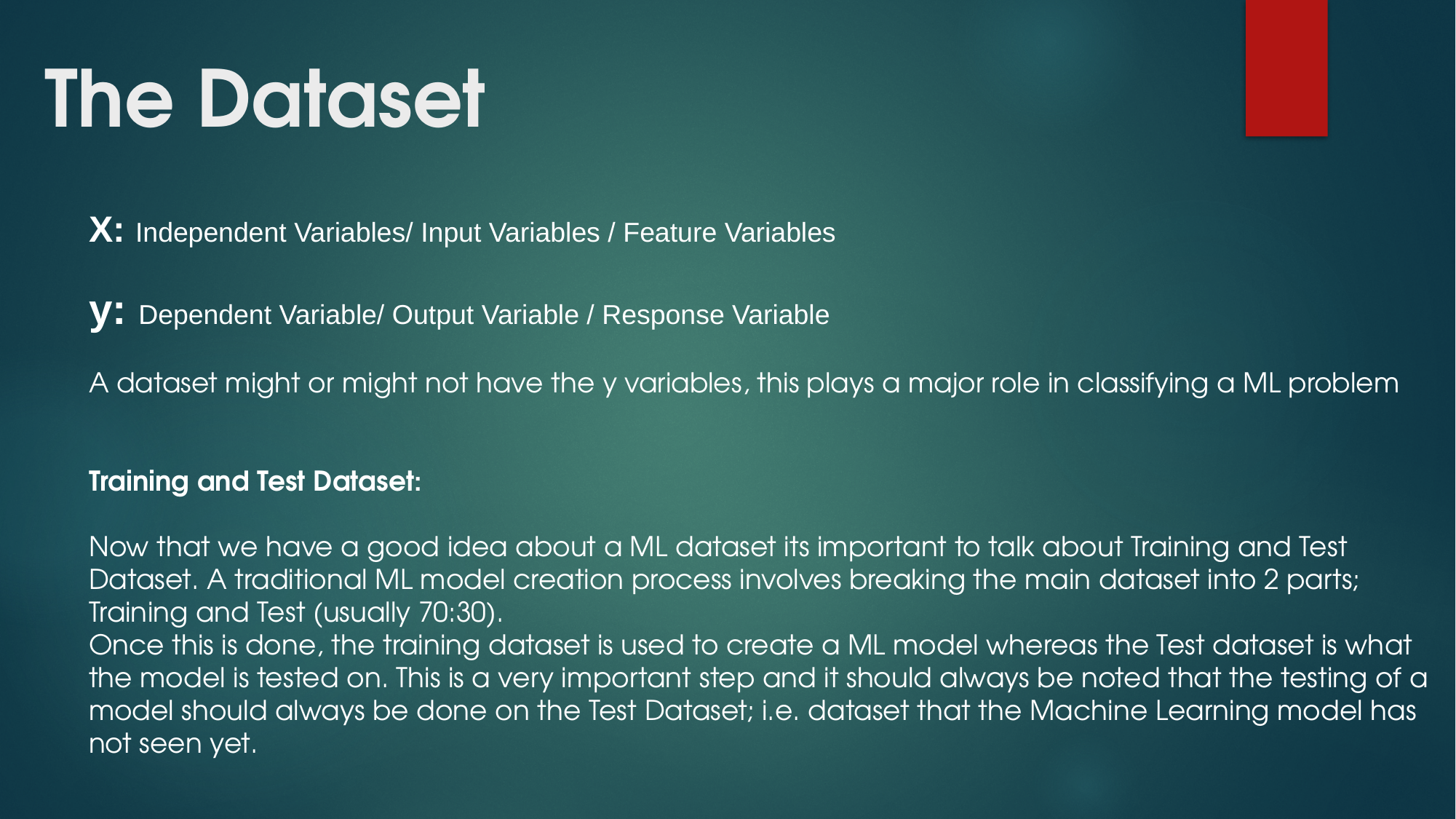

# The Dataset
X: Independent Variables/ Input Variables / Feature Variables

y: Dependent Variable/ Output Variable / Response Variable

A dataset might or might not have the y variables, this plays a major role in classifying a ML problem

Training and Test Dataset:

Now that we have a good idea about a ML dataset its important to talk about Training and Test Dataset. A traditional ML model creation process involves breaking the main dataset into 2 parts; Training and Test (usually 70:30).
Once this is done, the training dataset is used to create a ML model whereas the Test dataset is what the model is tested on. This is a very important step and it should always be noted that the testing of a model should always be done on the Test Dataset; i.e. dataset that the Machine Learning model has not seen yet.

More to read: Validation Dataset, Cross Validation.